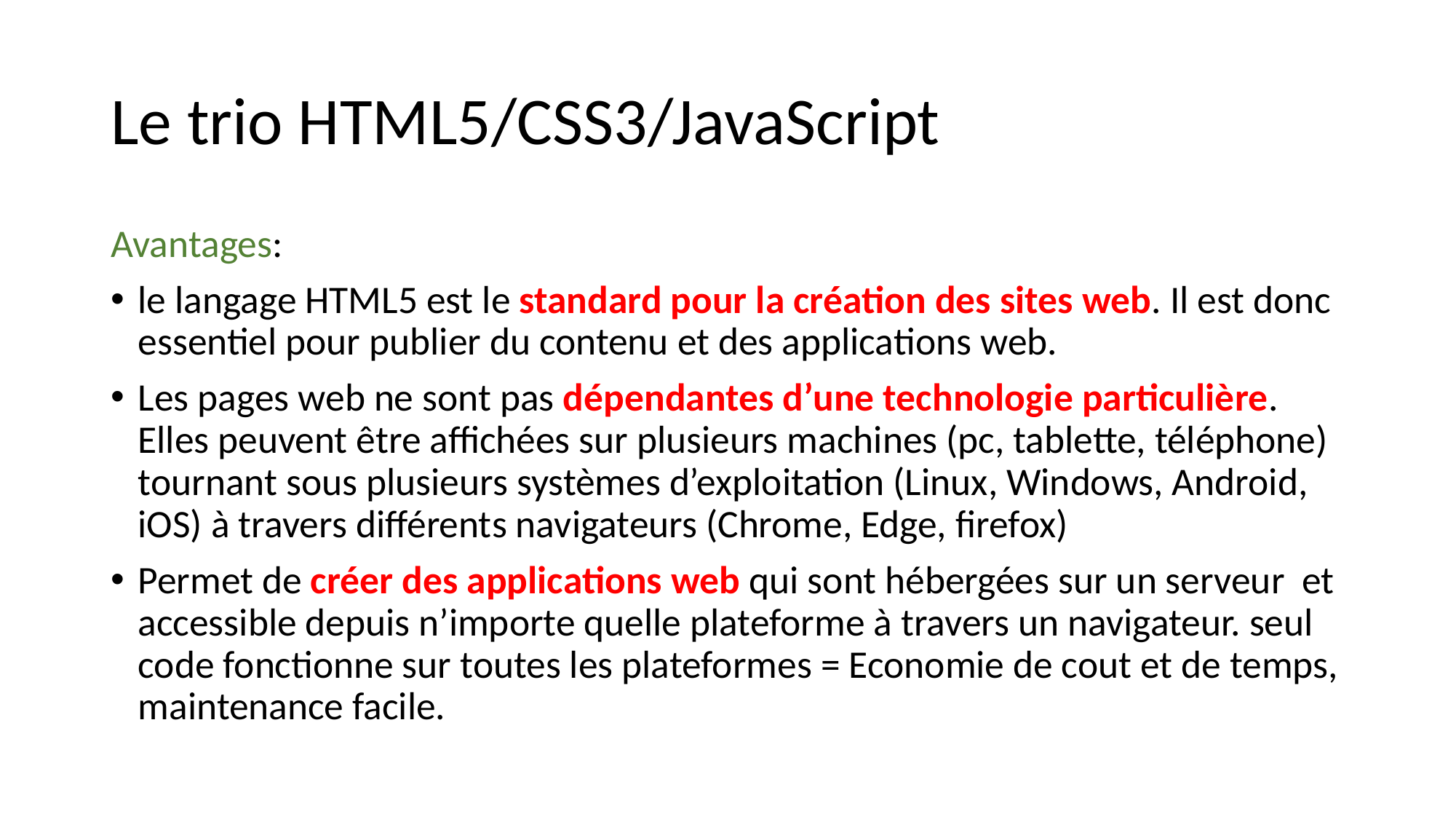

# Le trio HTML5/CSS3/JavaScript
Avantages:
le langage HTML5 est le standard pour la création des sites web. Il est donc essentiel pour publier du contenu et des applications web.
Les pages web ne sont pas dépendantes d’une technologie particulière. Elles peuvent être affichées sur plusieurs machines (pc, tablette, téléphone) tournant sous plusieurs systèmes d’exploitation (Linux, Windows, Android, iOS) à travers différents navigateurs (Chrome, Edge, firefox)
Permet de créer des applications web qui sont hébergées sur un serveur  et accessible depuis n’importe quelle plateforme à travers un navigateur. seul code fonctionne sur toutes les plateformes = Economie de cout et de temps, maintenance facile.